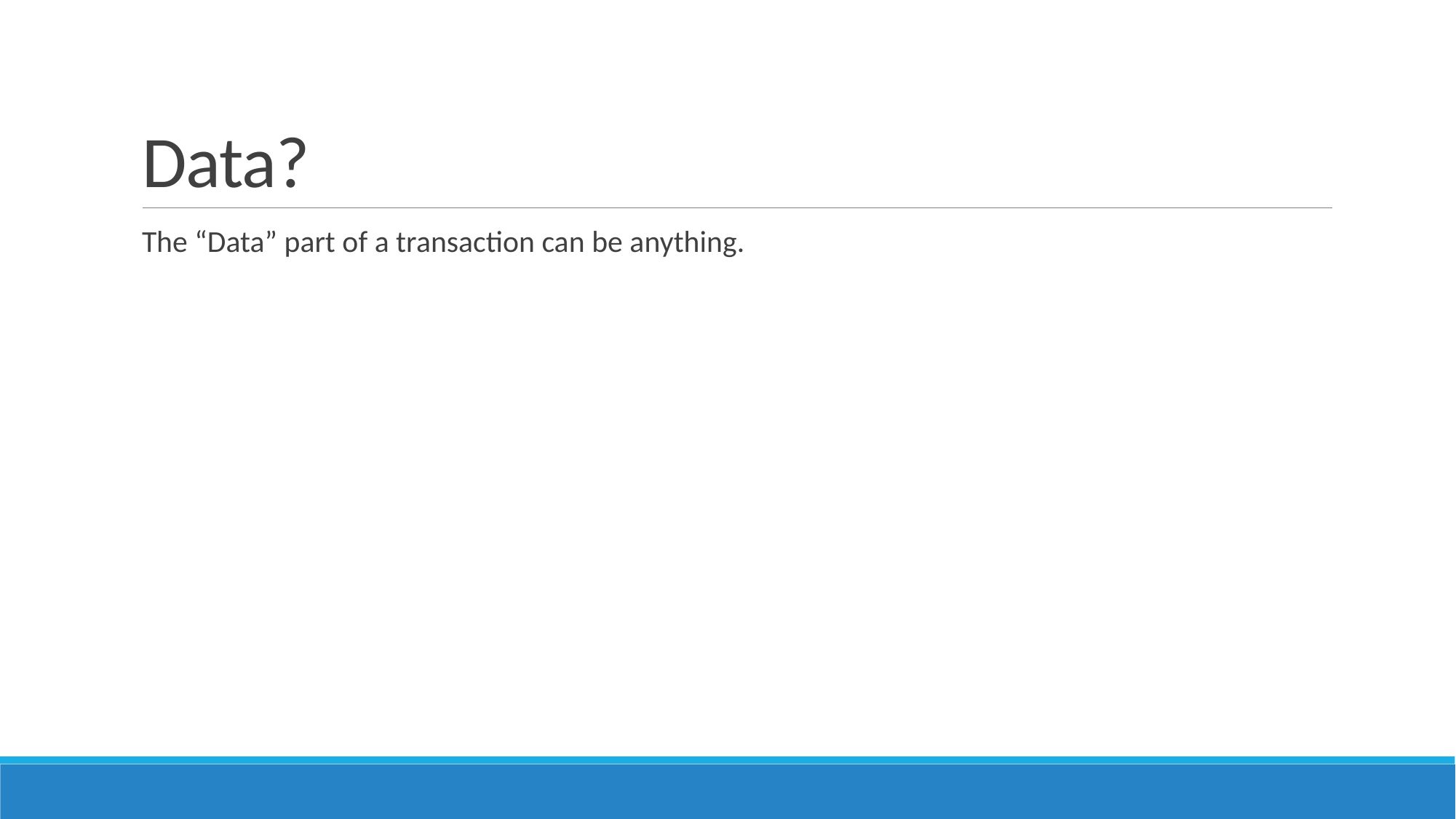

# Data?
The “Data” part of a transaction can be anything.